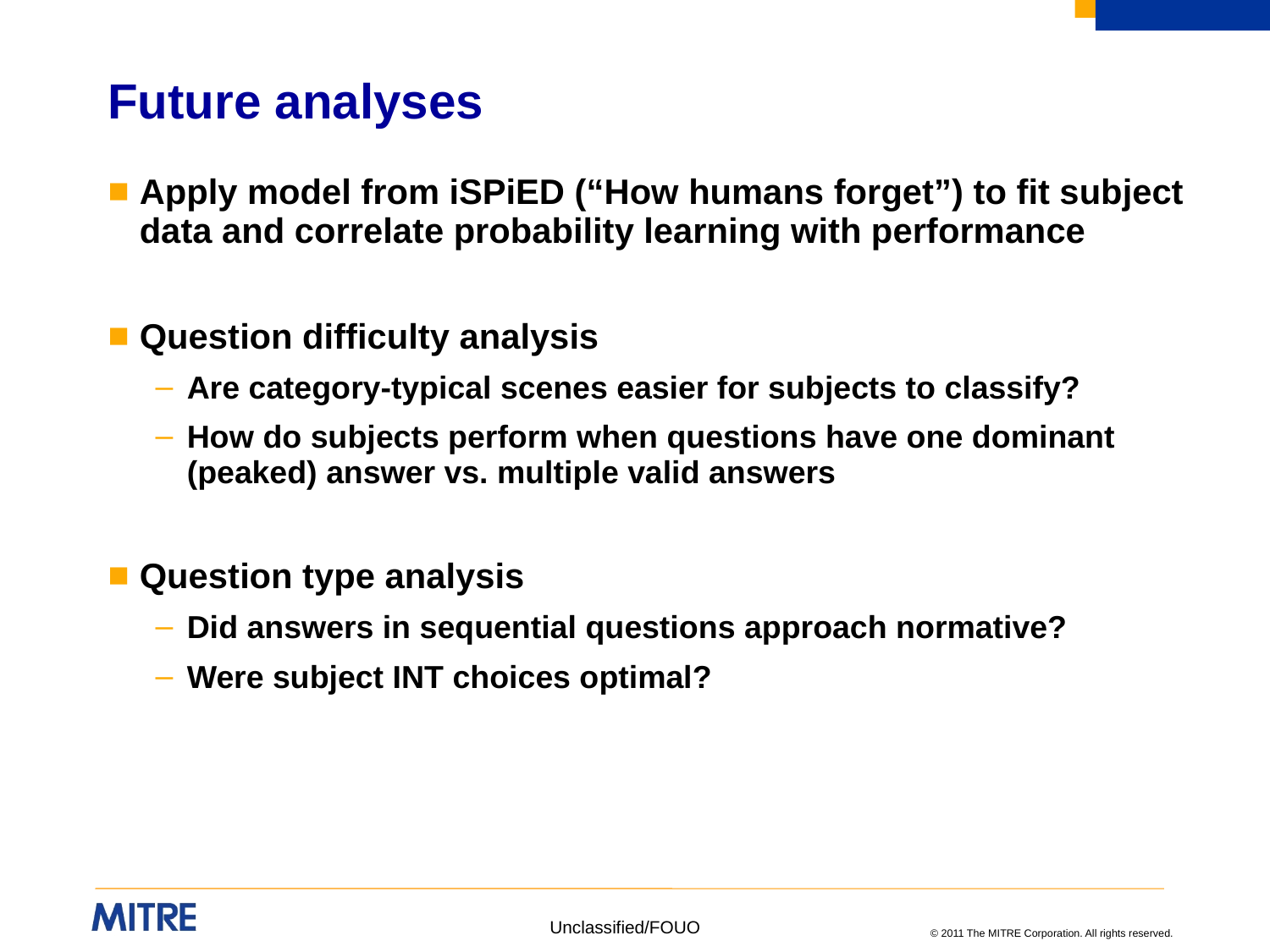

# Future analyses
Apply model from iSPiED (“How humans forget”) to fit subject data and correlate probability learning with performance

Question difficulty analysis
Are category-typical scenes easier for subjects to classify?
How do subjects perform when questions have one dominant (peaked) answer vs. multiple valid answers

Question type analysis
Did answers in sequential questions approach normative?
Were subject INT choices optimal?